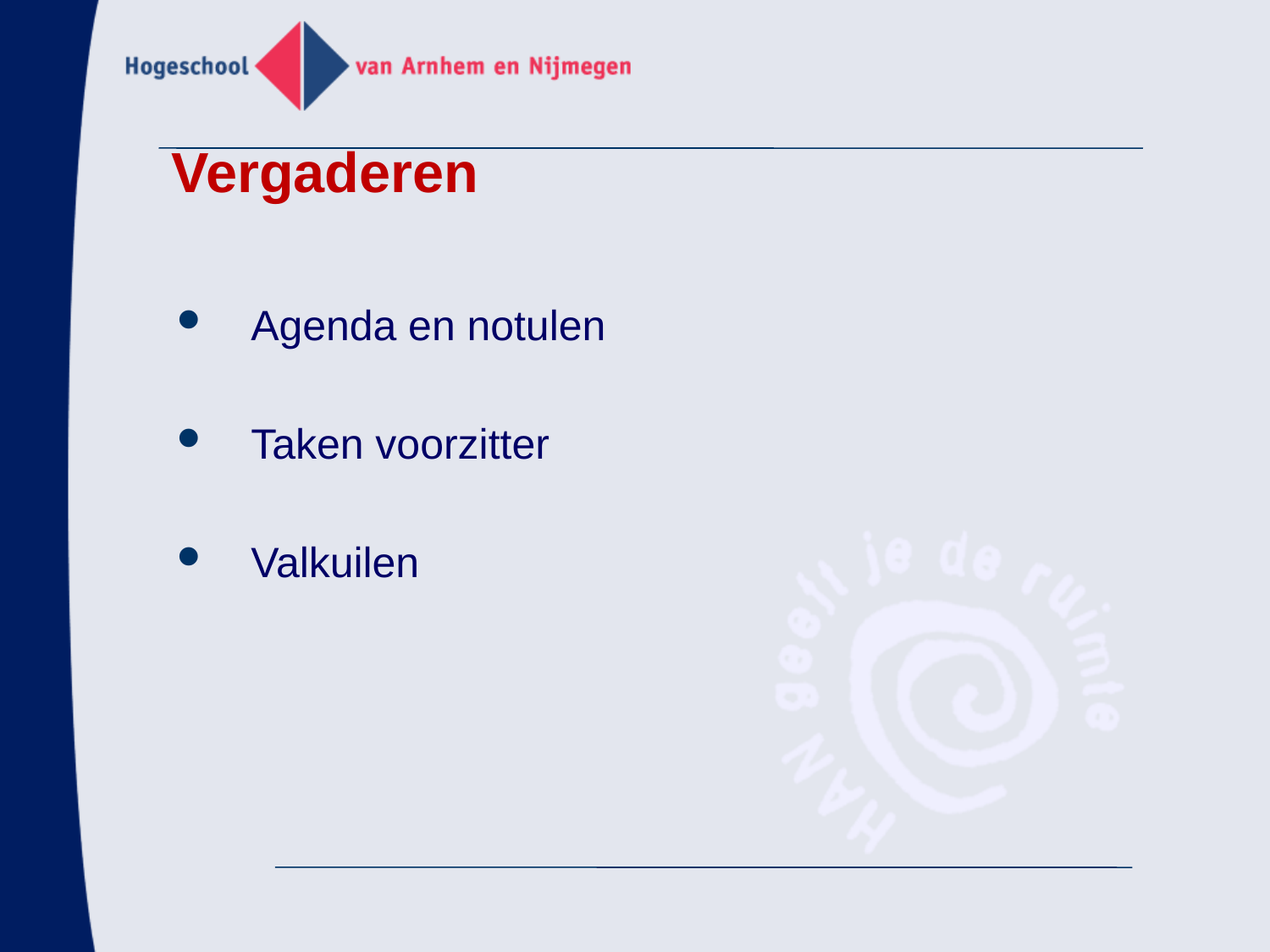

# Vergaderen

Agenda en notulen

Taken voorzitter

Valkuilen